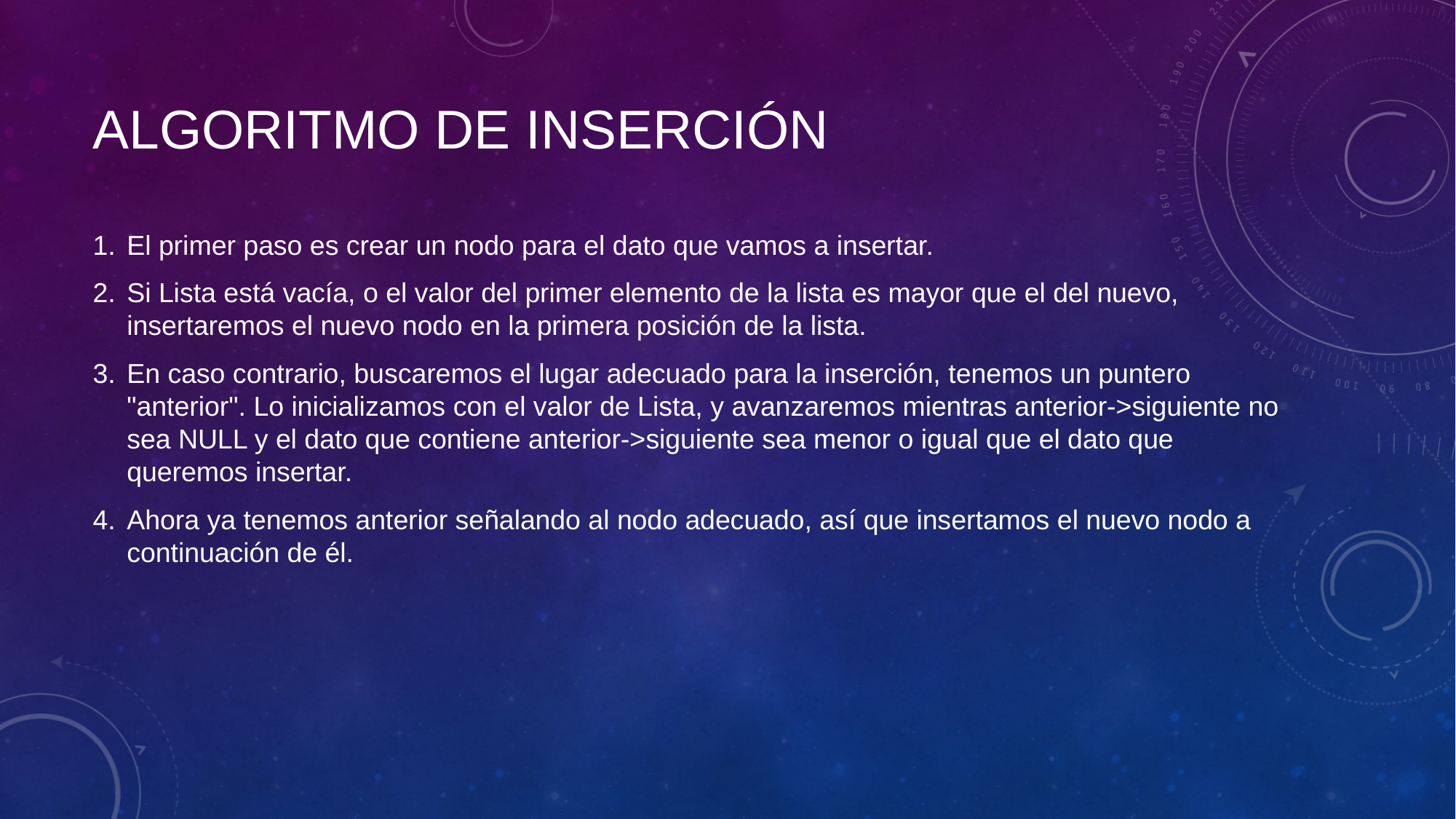

# Algoritmo de inserción
El primer paso es crear un nodo para el dato que vamos a insertar.
Si Lista está vacía, o el valor del primer elemento de la lista es mayor que el del nuevo, insertaremos el nuevo nodo en la primera posición de la lista.
En caso contrario, buscaremos el lugar adecuado para la inserción, tenemos un puntero "anterior". Lo inicializamos con el valor de Lista, y avanzaremos mientras anterior->siguiente no sea NULL y el dato que contiene anterior->siguiente sea menor o igual que el dato que queremos insertar.
Ahora ya tenemos anterior señalando al nodo adecuado, así que insertamos el nuevo nodo a continuación de él.